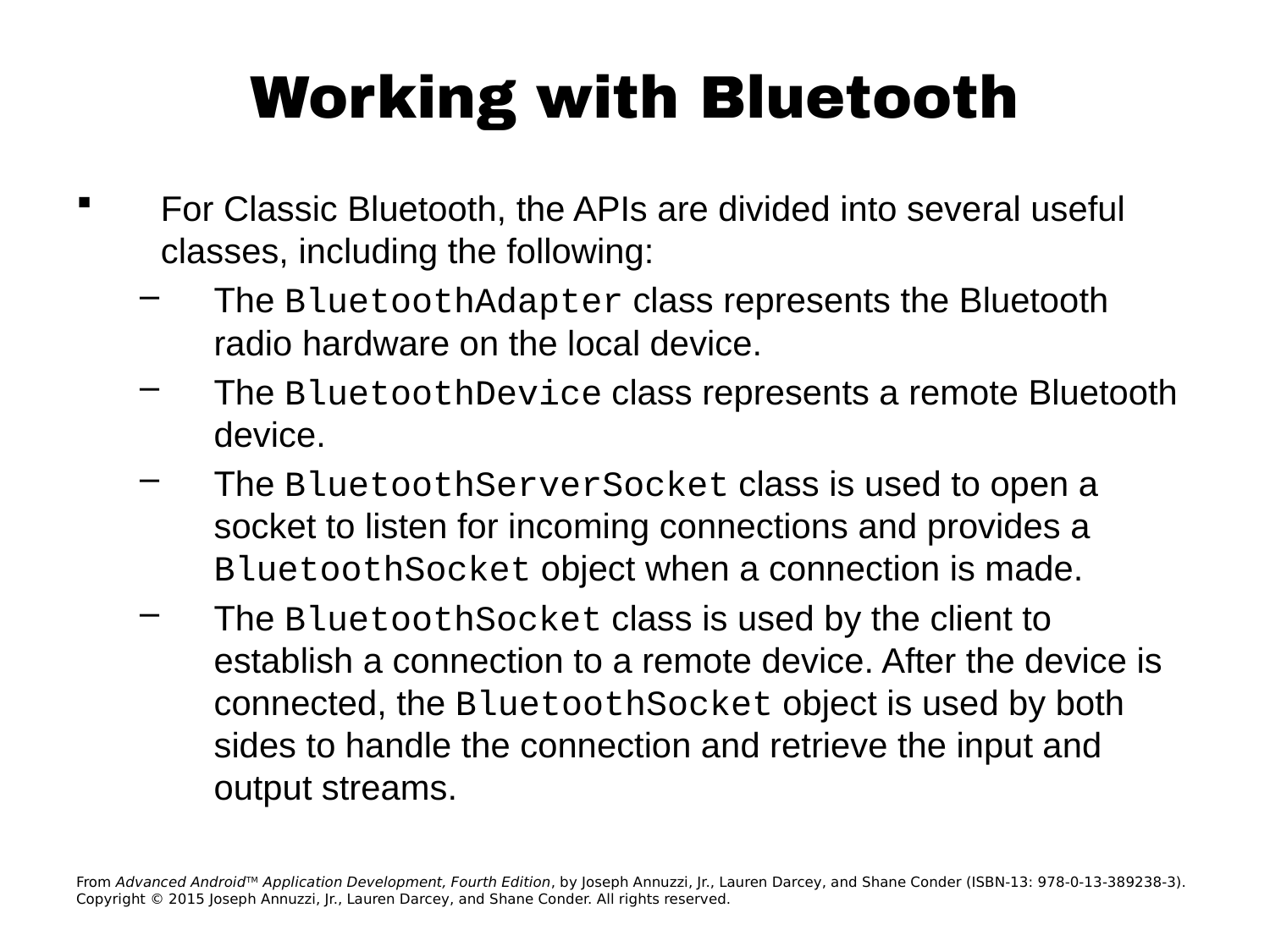

# Working with Bluetooth
For Classic Bluetooth, the APIs are divided into several useful classes, including the following:
The BluetoothAdapter class represents the Bluetooth radio hardware on the local device.
The BluetoothDevice class represents a remote Bluetooth device.
The BluetoothServerSocket class is used to open a socket to listen for incoming connections and provides a BluetoothSocket object when a connection is made.
The BluetoothSocket class is used by the client to establish a connection to a remote device. After the device is connected, the BluetoothSocket object is used by both sides to handle the connection and retrieve the input and output streams.
From Advanced AndroidTM Application Development, Fourth Edition, by Joseph Annuzzi, Jr., Lauren Darcey, and Shane Conder (ISBN-13: 978-0-13-389238-3). Copyright © 2015 Joseph Annuzzi, Jr., Lauren Darcey, and Shane Conder. All rights reserved.